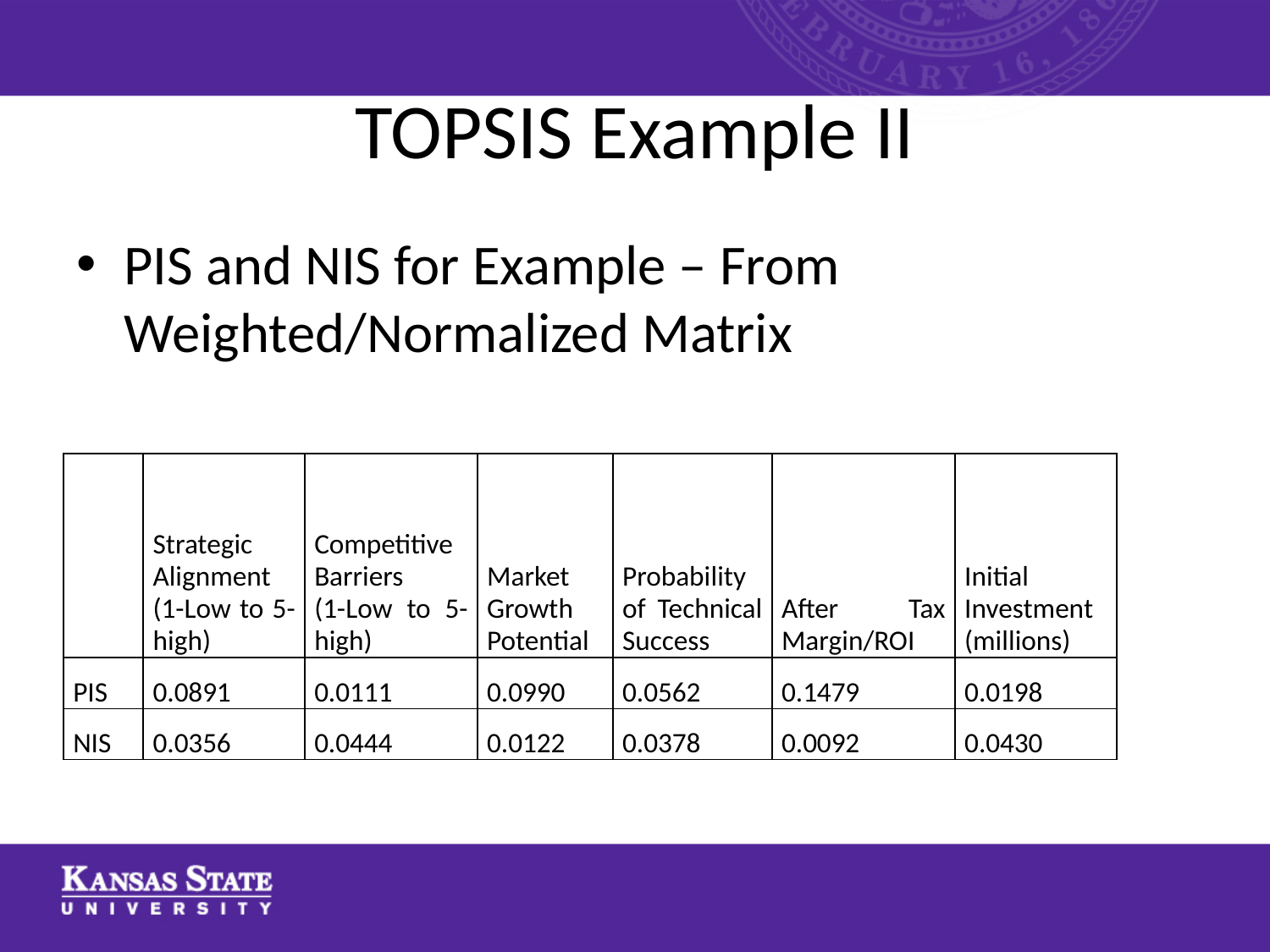

# TOPSIS Example II
PIS and NIS for Example – From Weighted/Normalized Matrix
|  | Strategic Alignment (1-Low to 5-high) | Competitive Barriers (1-Low to 5-high) | Market Growth Potential | Probability of Technical Success | After Tax Margin/ROI | Initial Investment (millions) |
| --- | --- | --- | --- | --- | --- | --- |
| PIS | 0.0891 | 0.0111 | 0.0990 | 0.0562 | 0.1479 | 0.0198 |
| NIS | 0.0356 | 0.0444 | 0.0122 | 0.0378 | 0.0092 | 0.0430 |